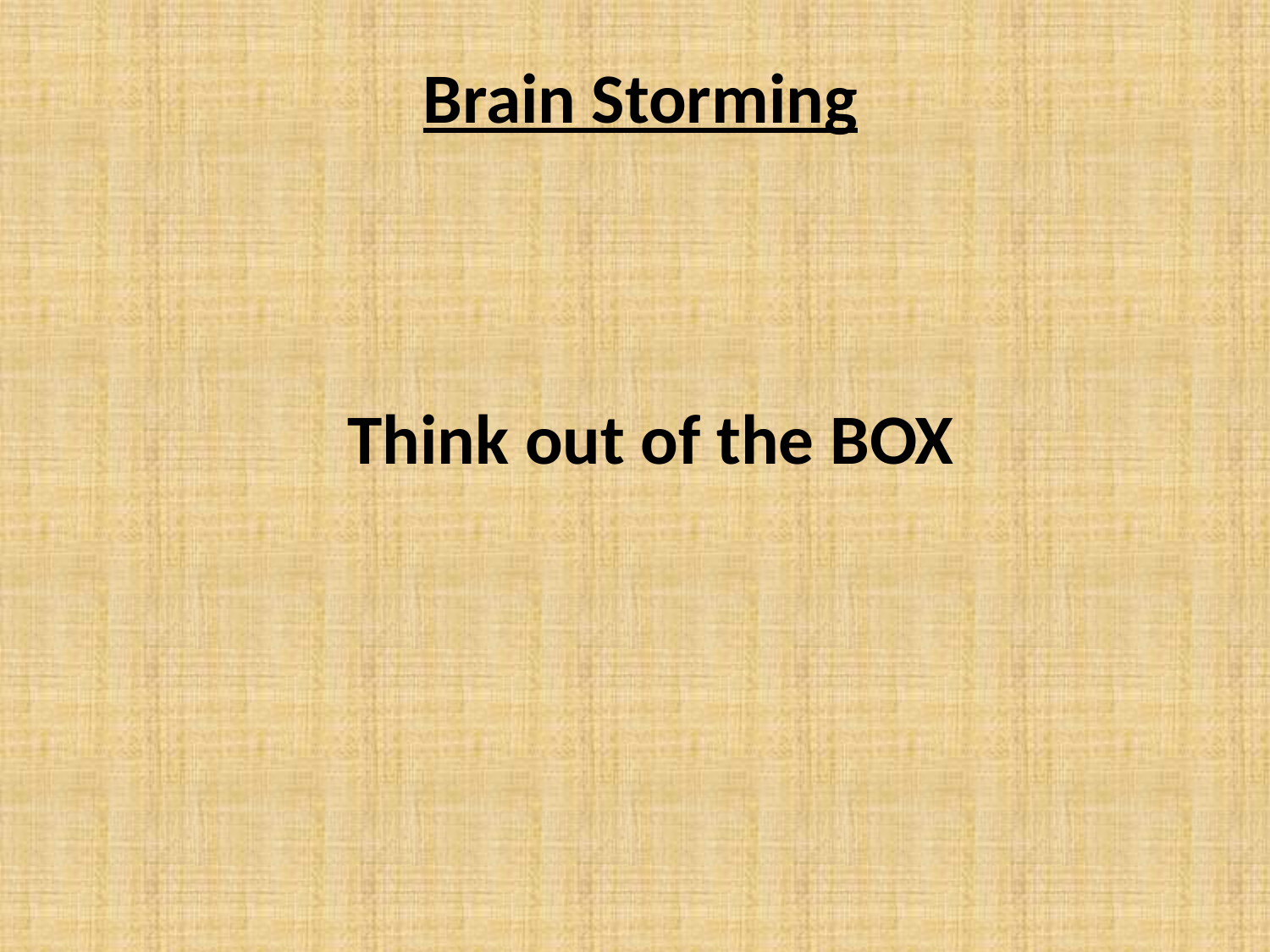

# Brain Storming

Think out of the BOX